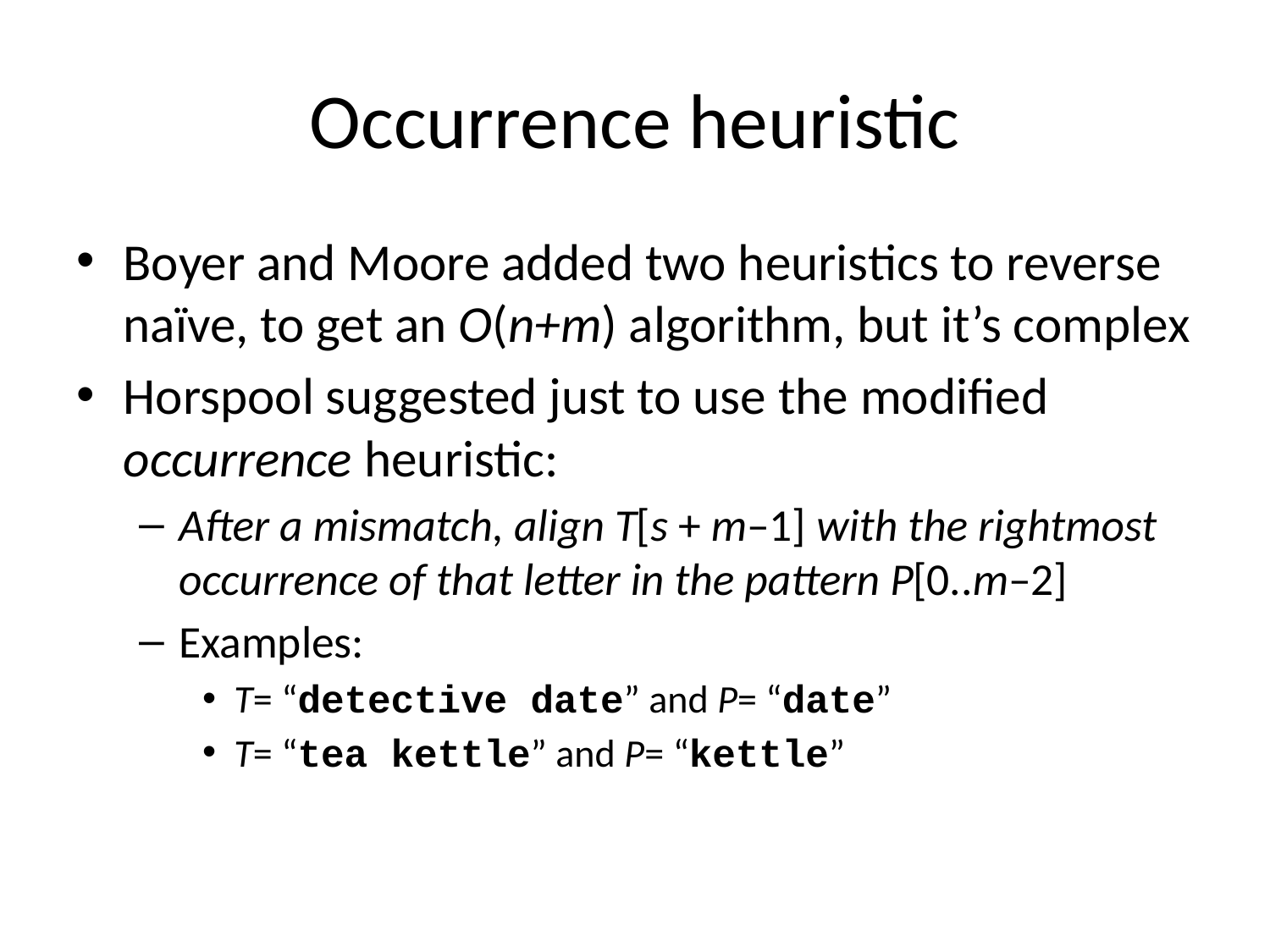

# Occurrence heuristic
Boyer and Moore added two heuristics to reverse naïve, to get an O(n+m) algorithm, but it’s complex
Horspool suggested just to use the modified occurrence heuristic:
After a mismatch, align T[s + m–1] with the rightmost occurrence of that letter in the pattern P[0..m–2]
Examples:
T= “detective date” and P= “date”
T= “tea kettle” and P= “kettle”